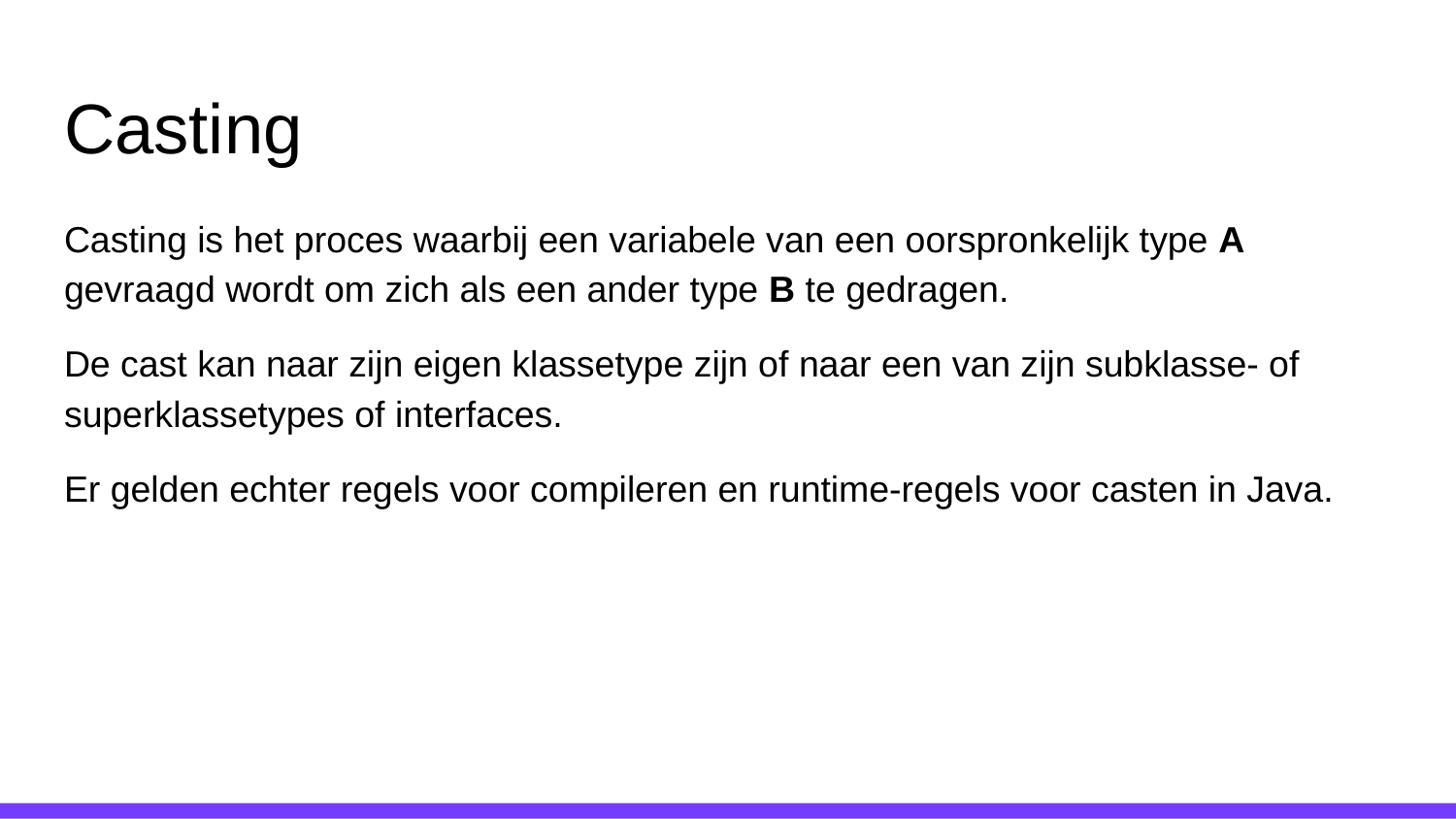

# Casting
Casting is het proces waarbij een variabele van een oorspronkelijk type A gevraagd wordt om zich als een ander type B te gedragen.
De cast kan naar zijn eigen klassetype zijn of naar een van zijn subklasse- of superklassetypes of interfaces.
Er gelden echter regels voor compileren en runtime-regels voor casten in Java.